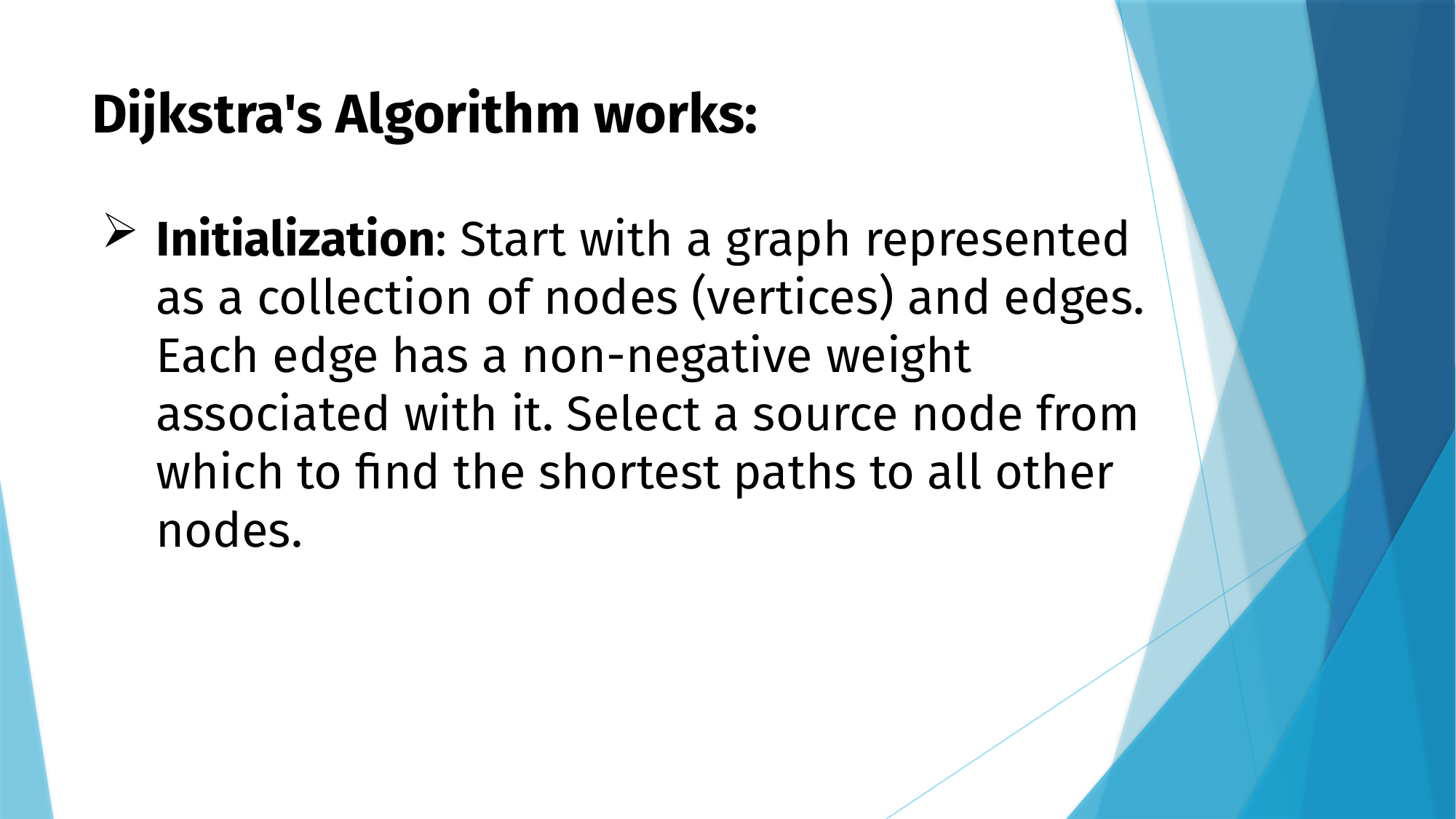

# Dijkstra's Algorithm works:
Initialization: Start with a graph represented as a collection of nodes (vertices) and edges. Each edge has a non-negative weight associated with it. Select a source node from which to find the shortest paths to all other nodes.